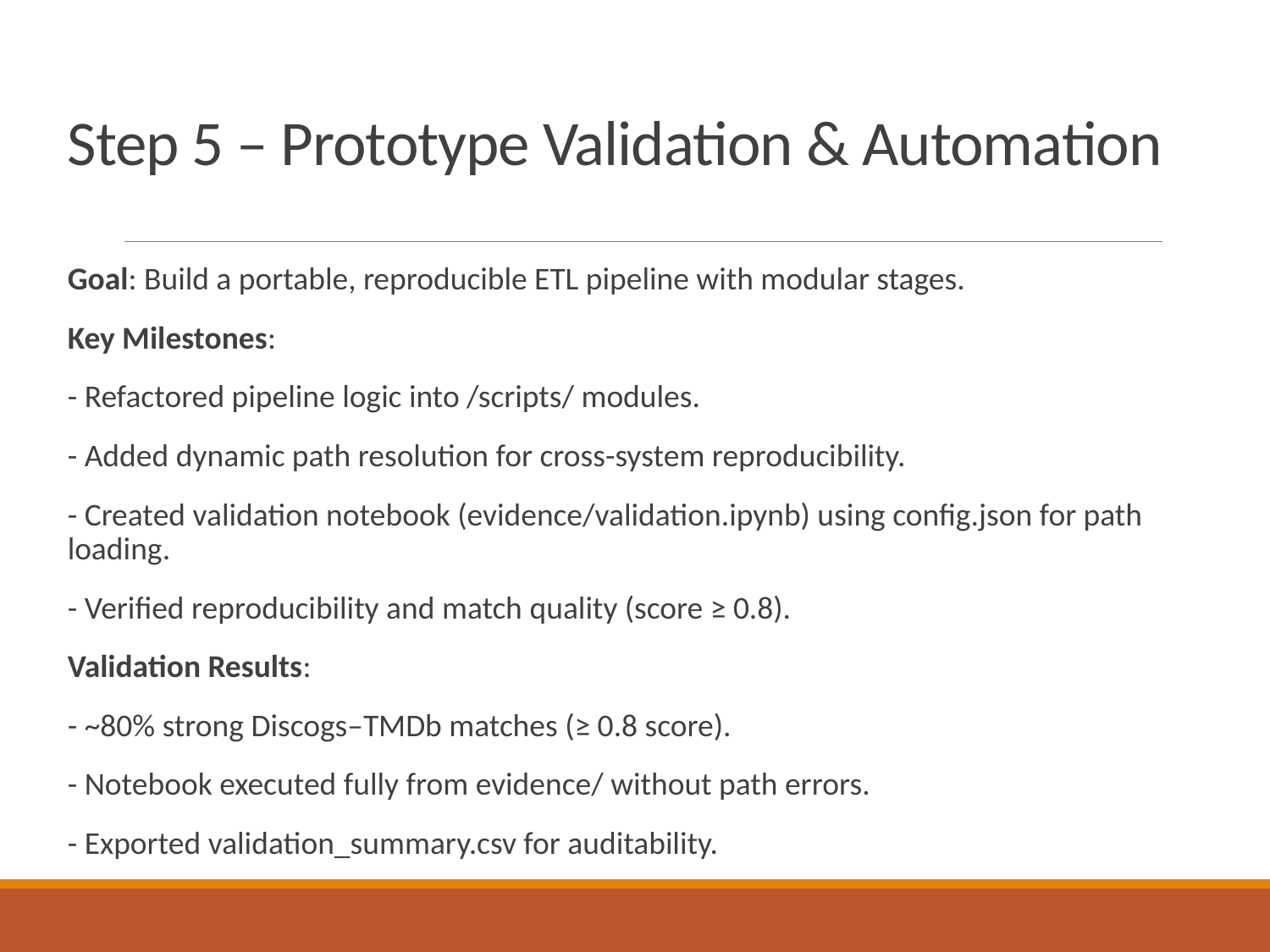

# Step 5 – Prototype Validation & Automation
Goal: Build a portable, reproducible ETL pipeline with modular stages.
Key Milestones:
- Refactored pipeline logic into /scripts/ modules.
- Added dynamic path resolution for cross-system reproducibility.
- Created validation notebook (evidence/validation.ipynb) using config.json for path loading.
- Verified reproducibility and match quality (score ≥ 0.8).
Validation Results:
- ~80% strong Discogs–TMDb matches (≥ 0.8 score).
- Notebook executed fully from evidence/ without path errors.
- Exported validation_summary.csv for auditability.